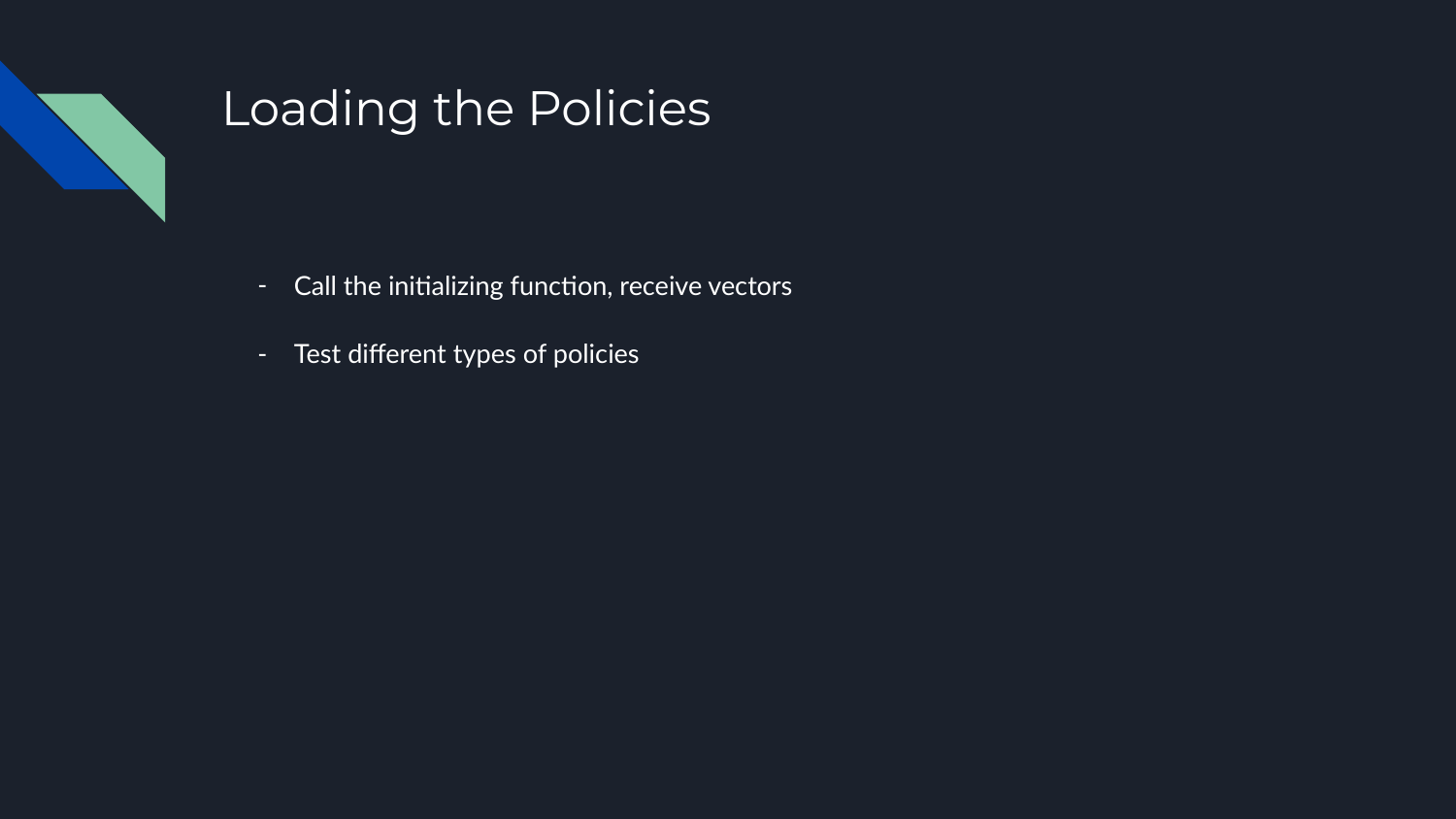

# Loading the Policies
Call the initializing function, receive vectors
Test different types of policies